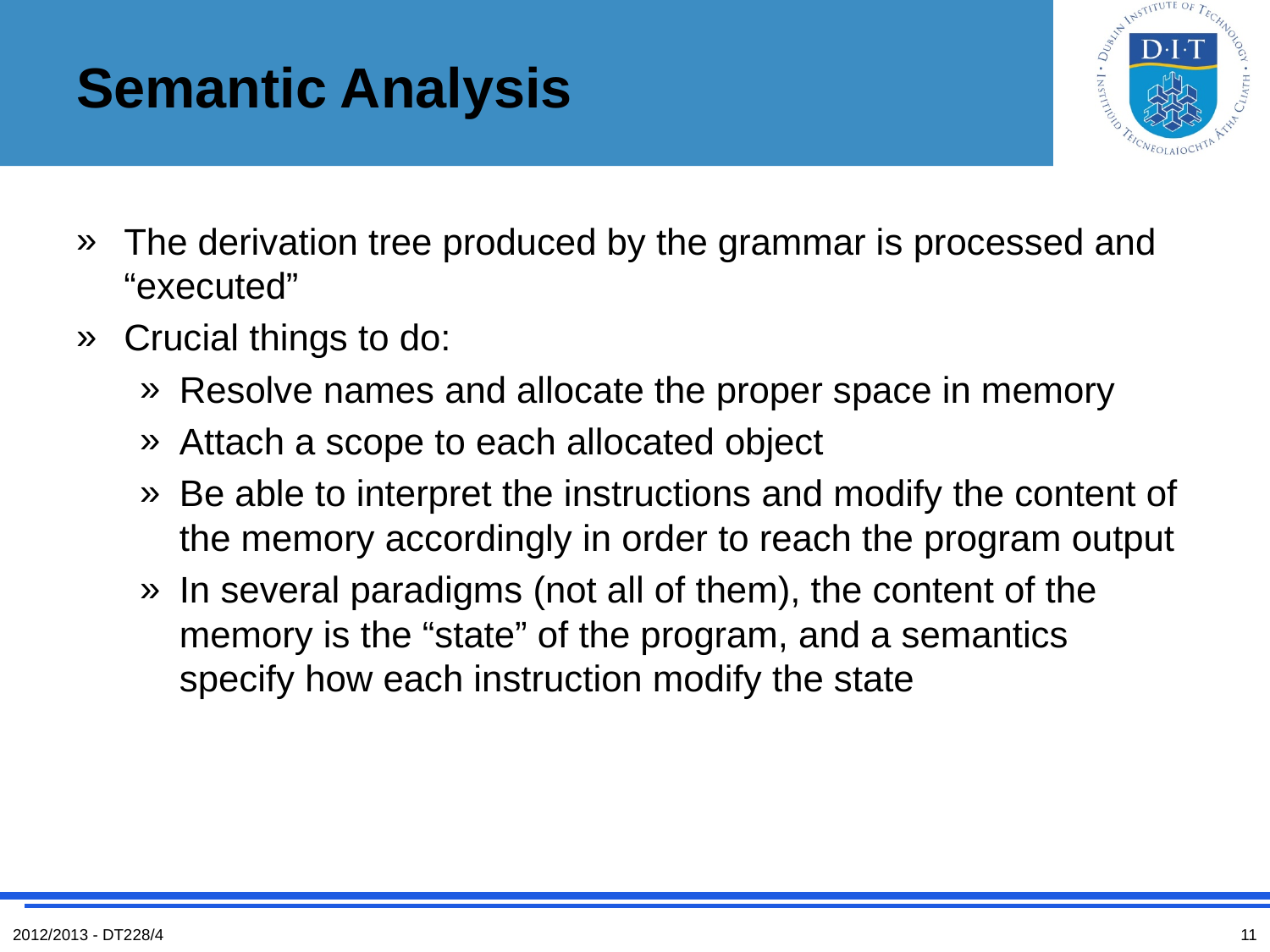

# Semantic Analysis
The derivation tree produced by the grammar is processed and “executed”
Crucial things to do:
Resolve names and allocate the proper space in memory
Attach a scope to each allocated object
Be able to interpret the instructions and modify the content of the memory accordingly in order to reach the program output
In several paradigms (not all of them), the content of the memory is the “state” of the program, and a semantics specify how each instruction modify the state
2012/2013 - DT228/4
11